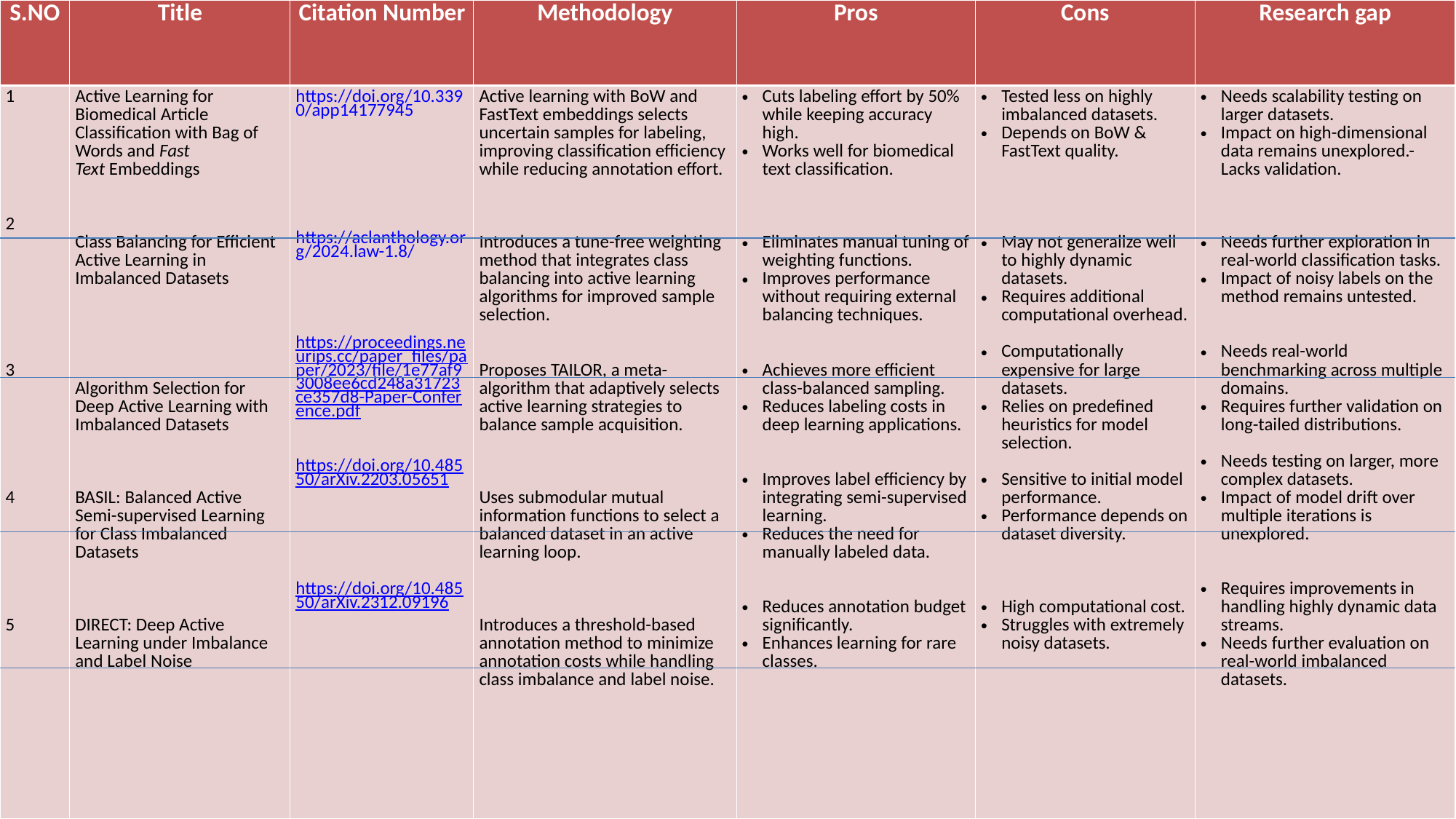

| S.NO​ ​ | Title​ ​ | Citation Number ​ | Methodology​ ​ | Pros ​ | Cons ​ | Research gap​ ​ |
| --- | --- | --- | --- | --- | --- | --- |
| 1 2 3 4 5 | Active Learning for Biomedical Article Classification with Bag of Words and Fast Text Embeddings Class Balancing for Efficient Active Learning in Imbalanced Datasets Algorithm Selection for Deep Active Learning with Imbalanced Datasets BASIL: Balanced Active Semi-supervised Learning for Class Imbalanced Datasets DIRECT: Deep Active Learning under Imbalance and Label Noise | https://doi.org/10.3390/app14177945 https://aclanthology.org/2024.law-1.8/ https://proceedings.neurips.cc/paper\_files/paper/2023/file/1e77af93008ee6cd248a31723ce357d8-Paper-Conference.pdf https://doi.org/10.48550/arXiv.2203.05651 https://doi.org/10.48550/arXiv.2312.09196 | Active learning with BoW and FastText embeddings selects uncertain samples for labeling, improving classification efficiency while reducing annotation effort. Introduces a tune-free weighting method that integrates class balancing into active learning algorithms for improved sample selection. Proposes TAILOR, a meta-algorithm that adaptively selects active learning strategies to balance sample acquisition. Uses submodular mutual information functions to select a balanced dataset in an active learning loop. Introduces a threshold-based annotation method to minimize annotation costs while handling class imbalance and label noise. | Cuts labeling effort by 50% while keeping accuracy high. Works well for biomedical text classification. Eliminates manual tuning of weighting functions. Improves performance without requiring external balancing techniques. Achieves more efficient class-balanced sampling. Reduces labeling costs in deep learning applications. Improves label efficiency by integrating semi-supervised learning. Reduces the need for manually labeled data. Reduces annotation budget significantly. Enhances learning for rare classes. | Tested less on highly imbalanced datasets. Depends on BoW & FastText quality. May not generalize well to highly dynamic datasets. Requires additional computational overhead. Computationally expensive for large datasets. Relies on predefined heuristics for model selection. Sensitive to initial model performance. Performance depends on dataset diversity. High computational cost. Struggles with extremely noisy datasets. | Needs scalability testing on larger datasets. Impact on high-dimensional data remains unexplored.- Lacks validation. Needs further exploration in real-world classification tasks. Impact of noisy labels on the method remains untested. Needs real-world benchmarking across multiple domains. Requires further validation on long-tailed distributions. Needs testing on larger, more complex datasets. Impact of model drift over multiple iterations is unexplored. Requires improvements in handling highly dynamic data streams. Needs further evaluation on real-world imbalanced datasets. |